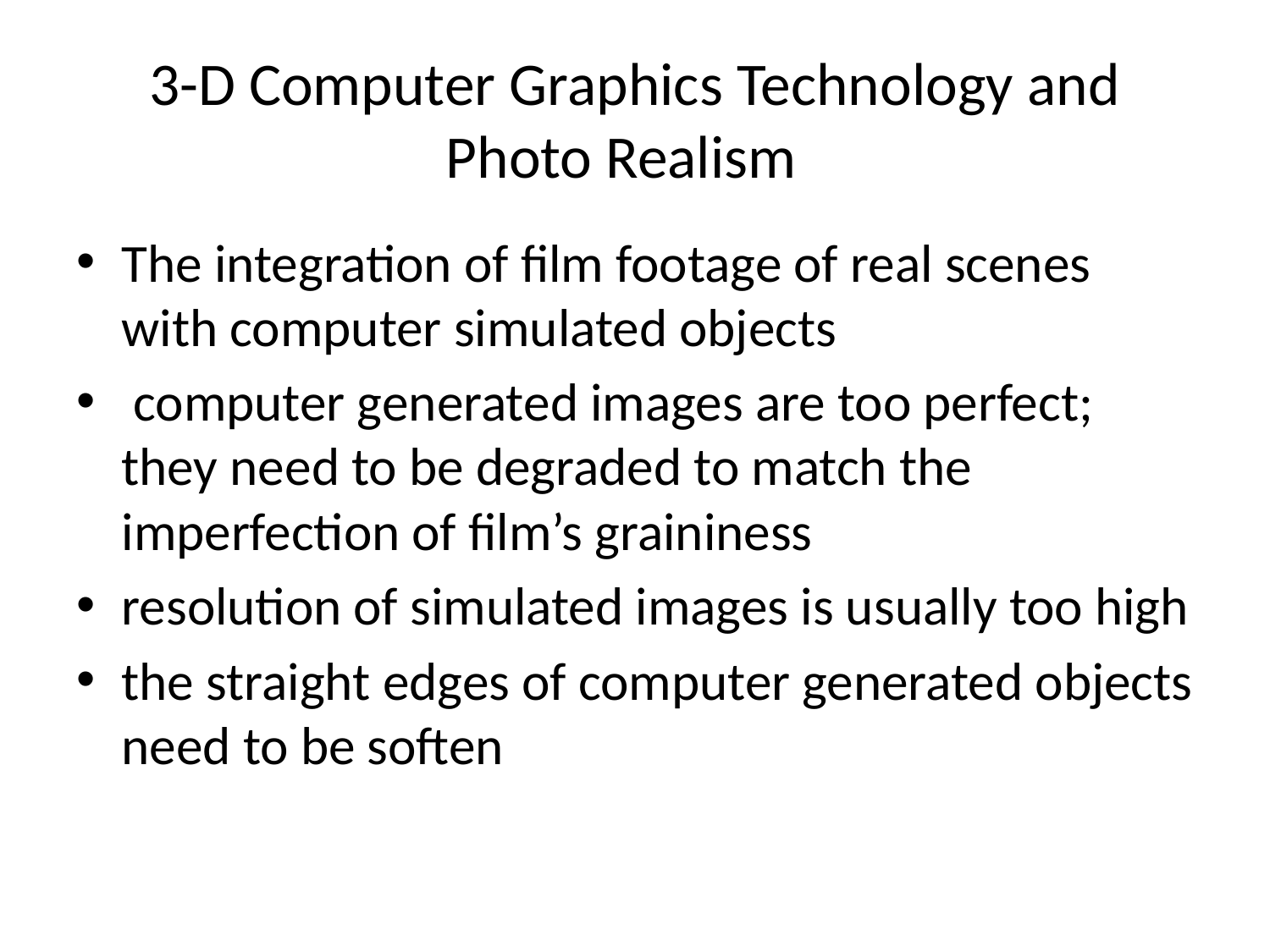

# 3-D Computer Graphics Technology and Photo Realism
The integration of film footage of real scenes with computer simulated objects
 computer generated images are too perfect; they need to be degraded to match the  imperfection of film’s graininess
resolution of simulated images is usually too high
the straight edges of computer generated objects need to be soften